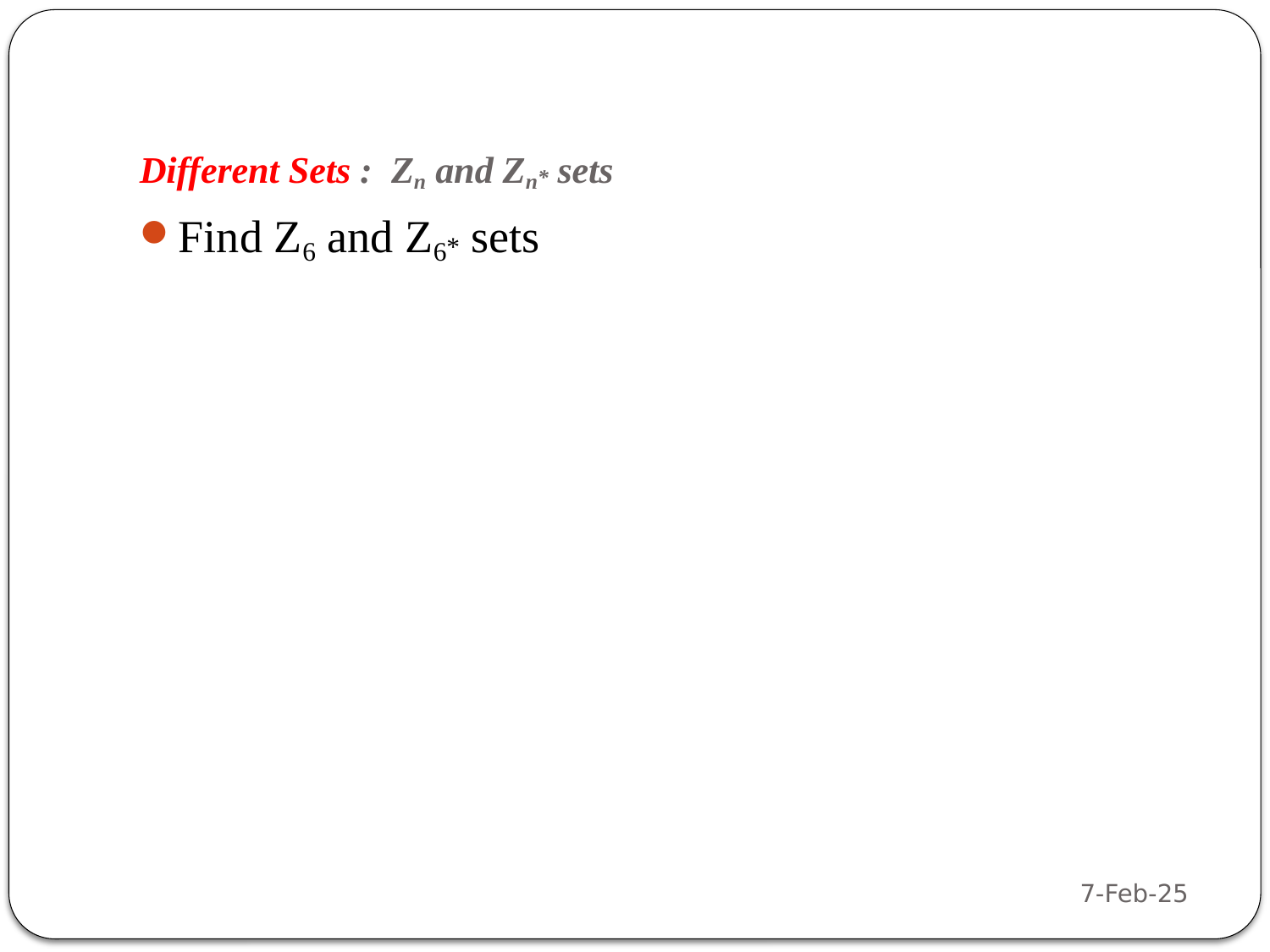

# Different Sets :  Zn and Zn* sets
Find Z6 and Z6* sets
7-Feb-25